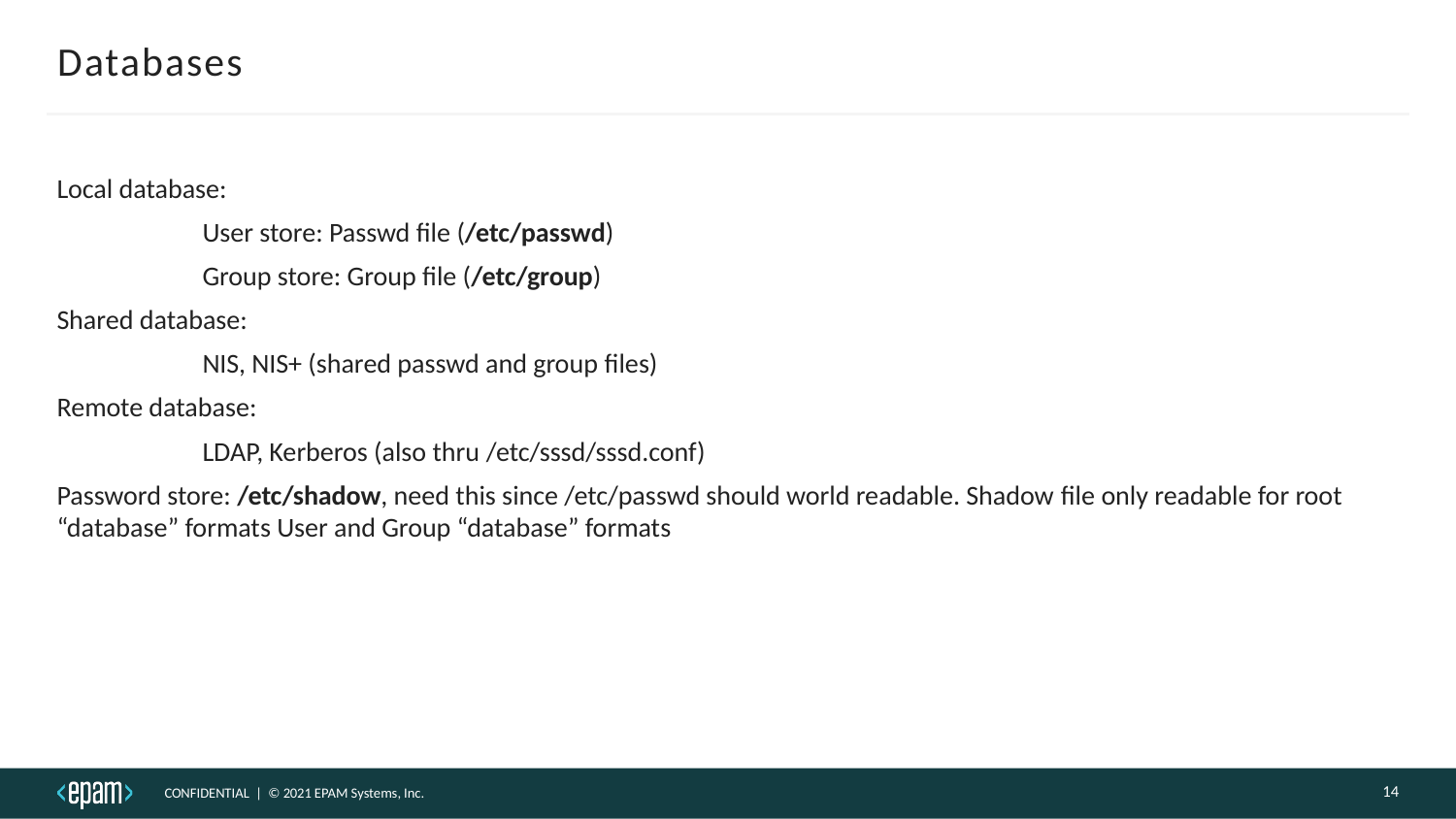

# Databases
Local database:
	User store: Passwd file (/etc/passwd)
	Group store: Group file (/etc/group)
Shared database:
	NIS, NIS+ (shared passwd and group files)
Remote database:
	LDAP, Kerberos (also thru /etc/sssd/sssd.conf)
Password store: /etc/shadow, need this since /etc/passwd should world readable. Shadow file only readable for root “database” formats User and Group “database” formats

14